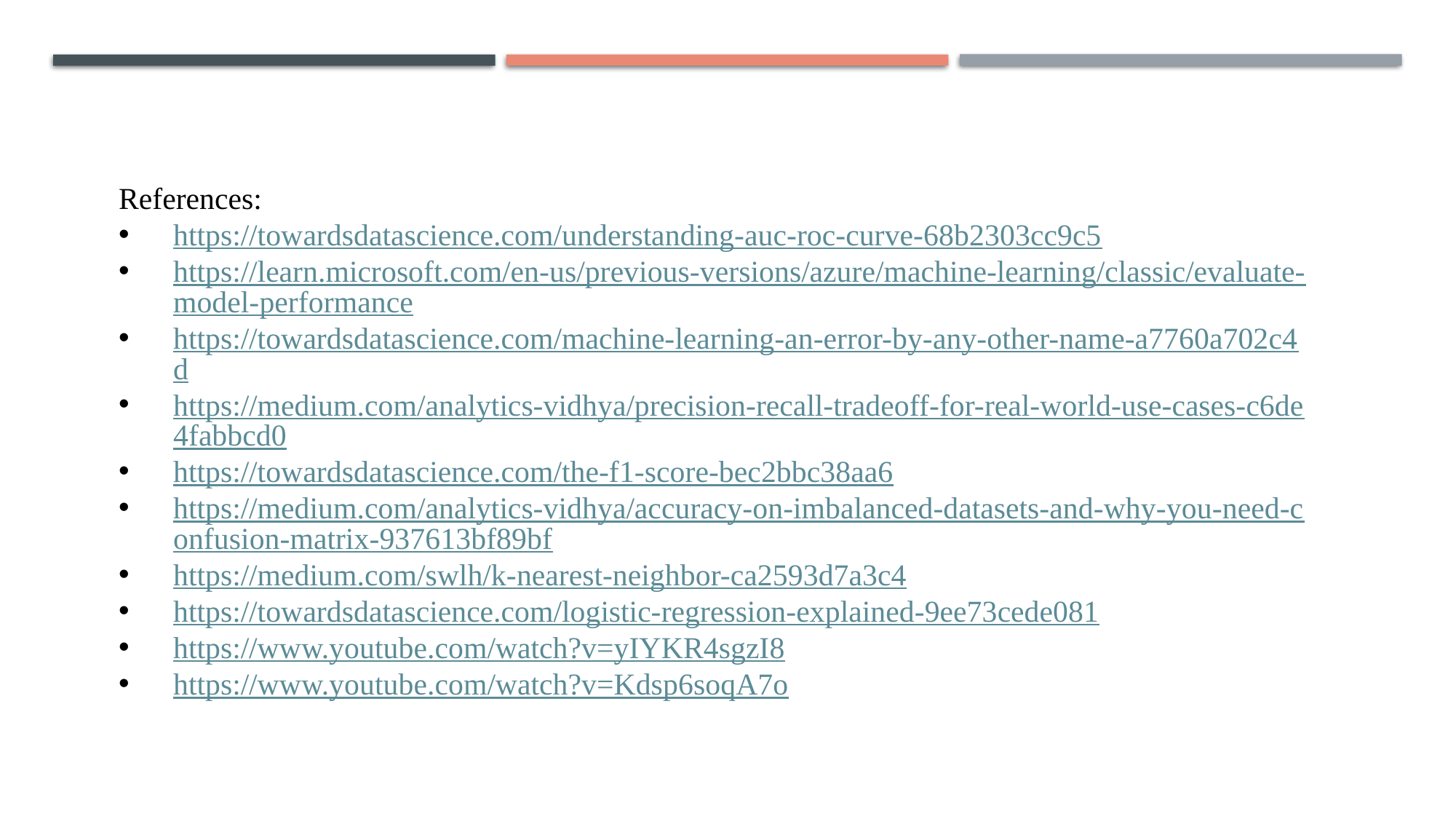

References:
https://towardsdatascience.com/understanding-auc-roc-curve-68b2303cc9c5
https://learn.microsoft.com/en-us/previous-versions/azure/machine-learning/classic/evaluate-model-performance
https://towardsdatascience.com/machine-learning-an-error-by-any-other-name-a7760a702c4d
https://medium.com/analytics-vidhya/precision-recall-tradeoff-for-real-world-use-cases-c6de4fabbcd0
https://towardsdatascience.com/the-f1-score-bec2bbc38aa6
https://medium.com/analytics-vidhya/accuracy-on-imbalanced-datasets-and-why-you-need-confusion-matrix-937613bf89bf
https://medium.com/swlh/k-nearest-neighbor-ca2593d7a3c4
https://towardsdatascience.com/logistic-regression-explained-9ee73cede081
https://www.youtube.com/watch?v=yIYKR4sgzI8
https://www.youtube.com/watch?v=Kdsp6soqA7o